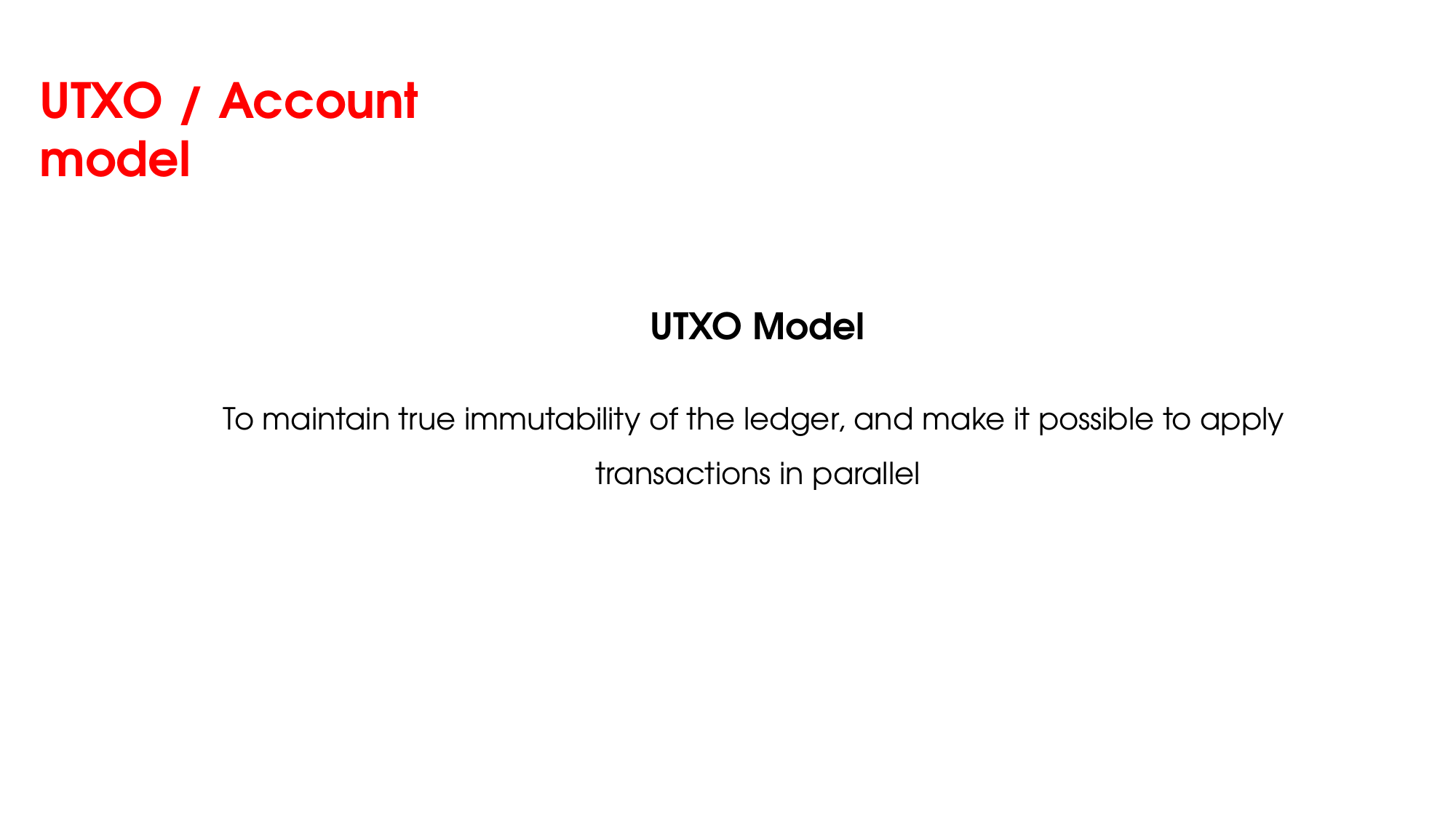

# UTXO / Account model
UTXO Model
To maintain true immutability of the ledger, and make it possible to apply  transactions in parallel